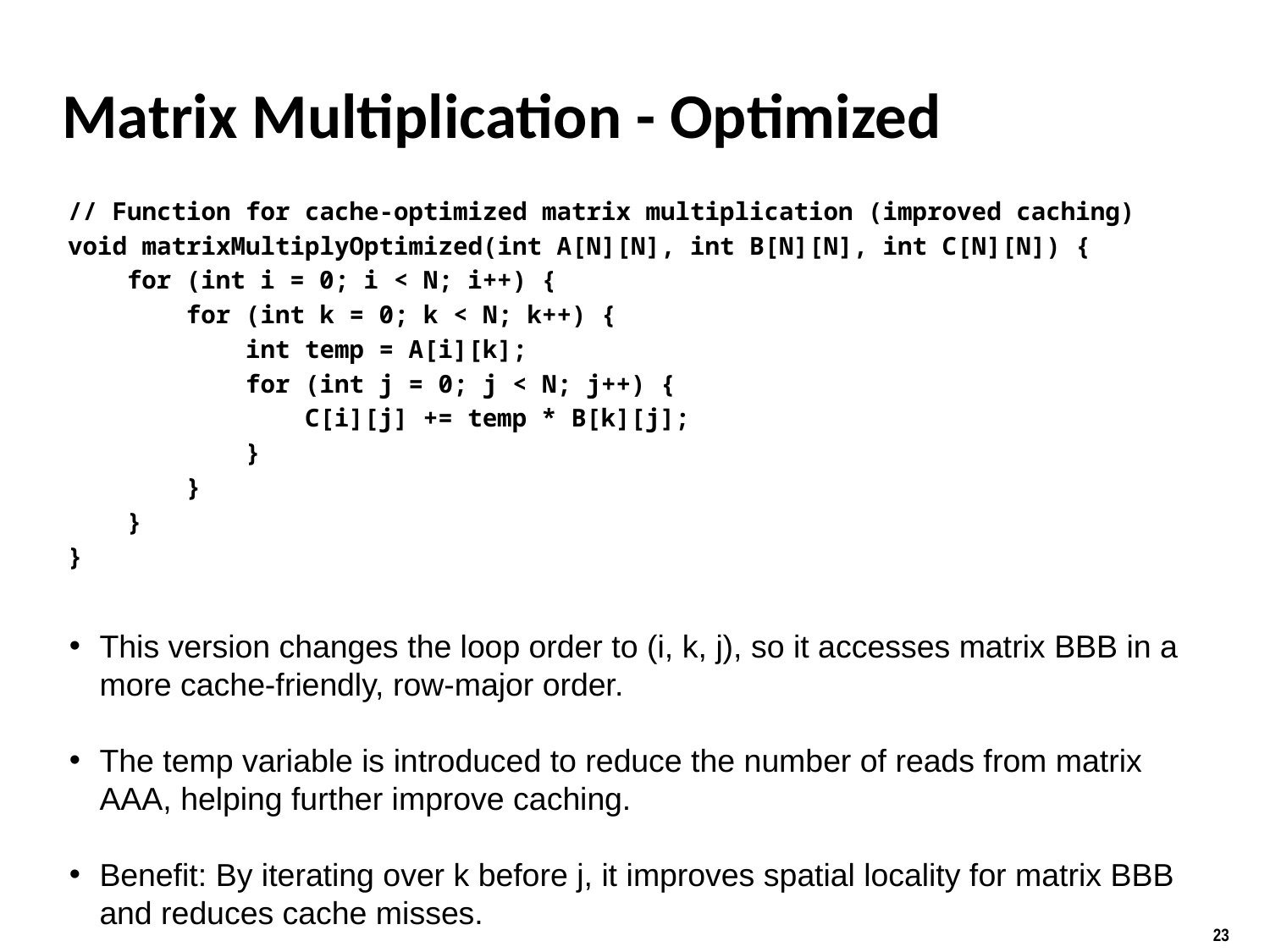

# Matrix Multiplication - Optimized
// Function for cache-optimized matrix multiplication (improved caching)
void matrixMultiplyOptimized(int A[N][N], int B[N][N], int C[N][N]) {
    for (int i = 0; i < N; i++) {
        for (int k = 0; k < N; k++) {
            int temp = A[i][k];
            for (int j = 0; j < N; j++) {
                C[i][j] += temp * B[k][j];
            }
        }
    }
}

This version changes the loop order to (i, k, j), so it accesses matrix BBB in a more cache-friendly, row-major order.
The temp variable is introduced to reduce the number of reads from matrix AAA, helping further improve caching.
Benefit: By iterating over k before j, it improves spatial locality for matrix BBB and reduces cache misses.